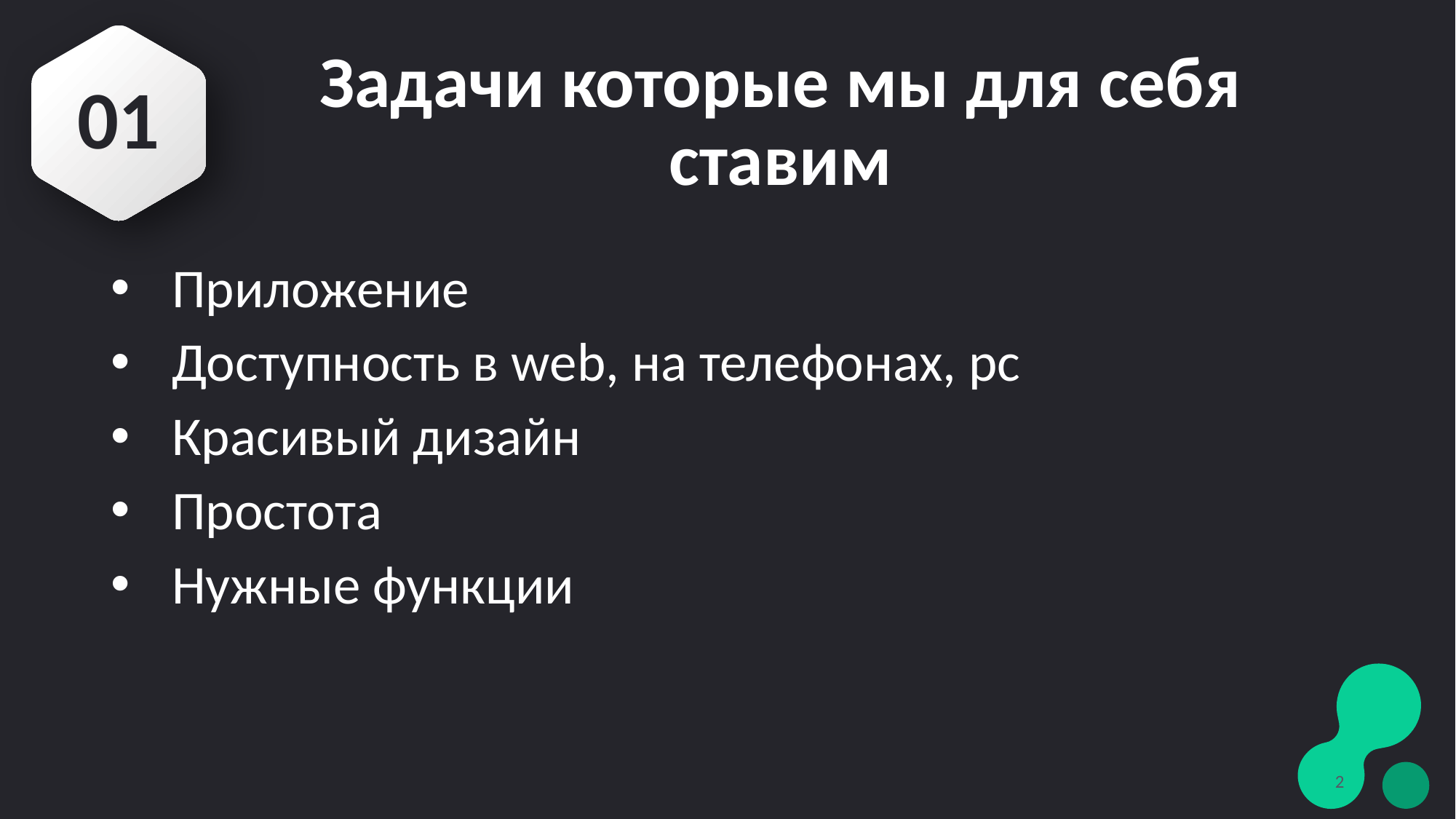

# Задачи которые мы для себя ставим
01
Приложение
Доступность в web, на телефонах, pc
Красивый дизайн
Простота
Нужные функции

2